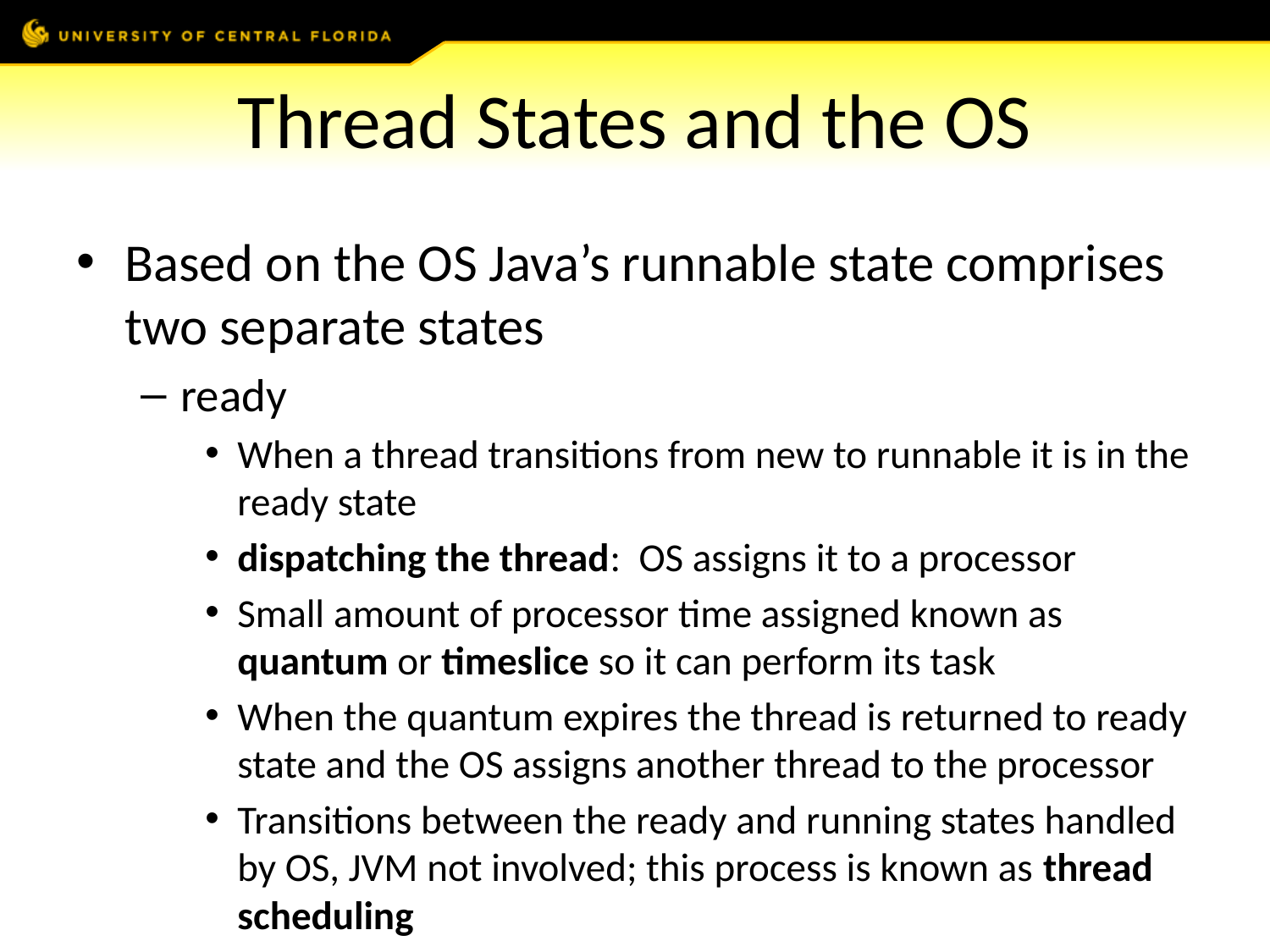

# Thread States and the OS
Based on the OS Java’s runnable state comprises two separate states
ready
When a thread transitions from new to runnable it is in the ready state
dispatching the thread:  OS assigns it to a processor
Small amount of processor time assigned known as quantum or timeslice so it can perform its task
When the quantum expires the thread is returned to ready state and the OS assigns another thread to the processor
Transitions between the ready and running states handled by OS, JVM not involved; this process is known as thread scheduling